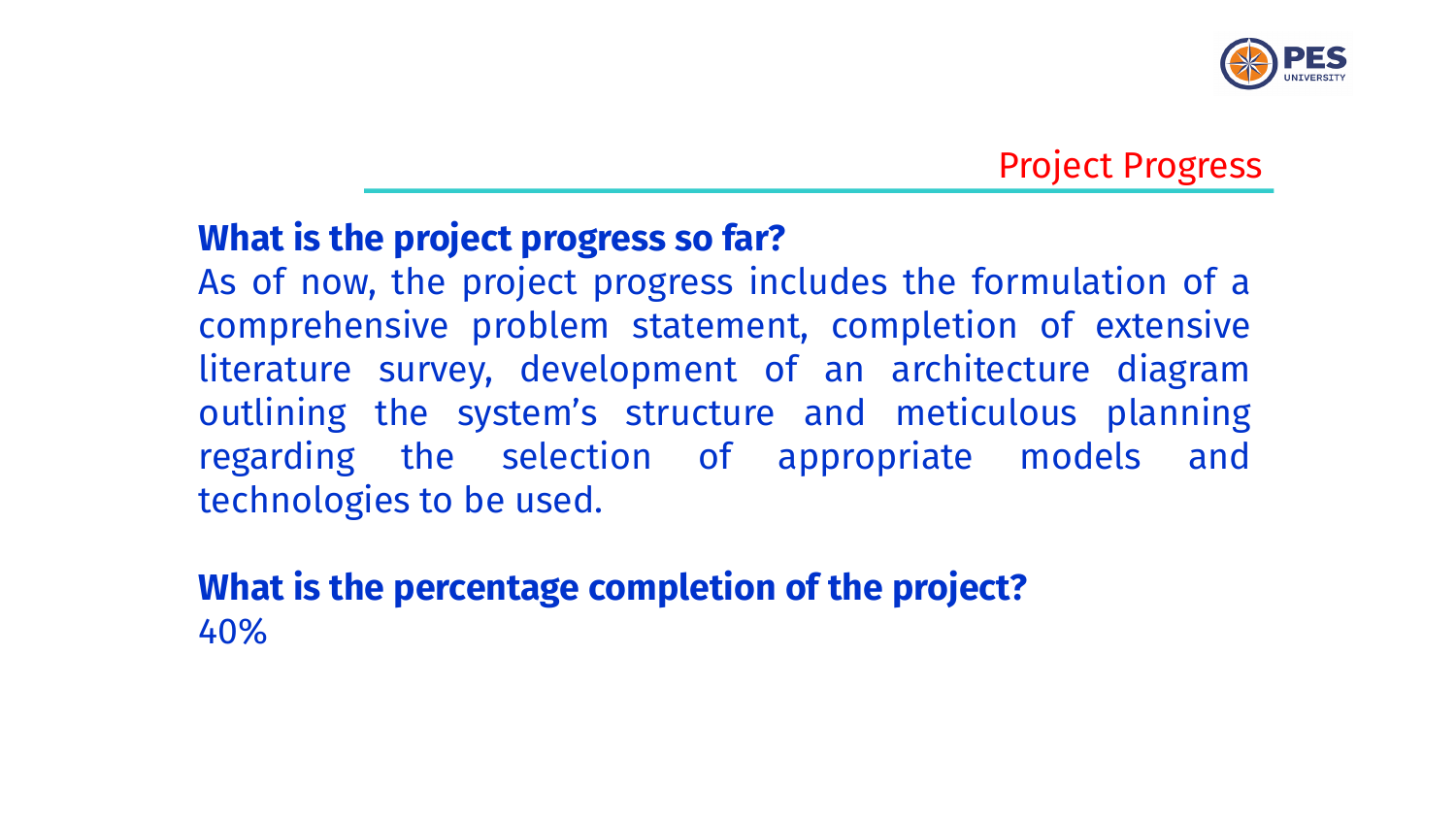

Project Progress

What is the project progress so far?
As of now, the project progress includes the formulation of a comprehensive problem statement, completion of extensive literature survey, development of an architecture diagram outlining the system’s structure and meticulous planning regarding the selection of appropriate models and technologies to be used.

What is the percentage completion of the project?
40%